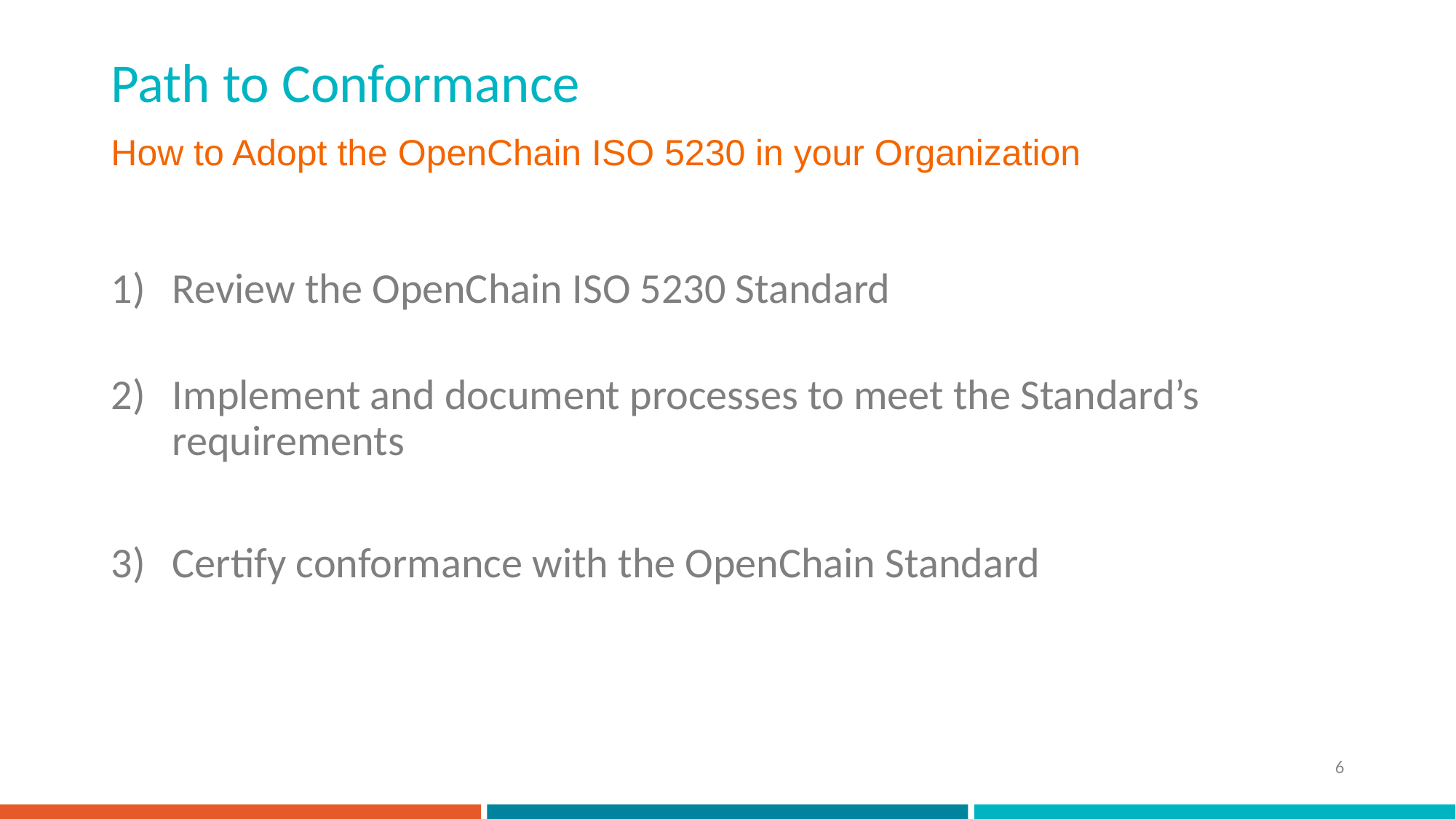

# Path to Conformance
How to Adopt the OpenChain ISO 5230 in your Organization

Review the OpenChain ISO 5230 Standard

Implement and document processes to meet the Standard’s requirements

Certify conformance with the OpenChain Standard

6